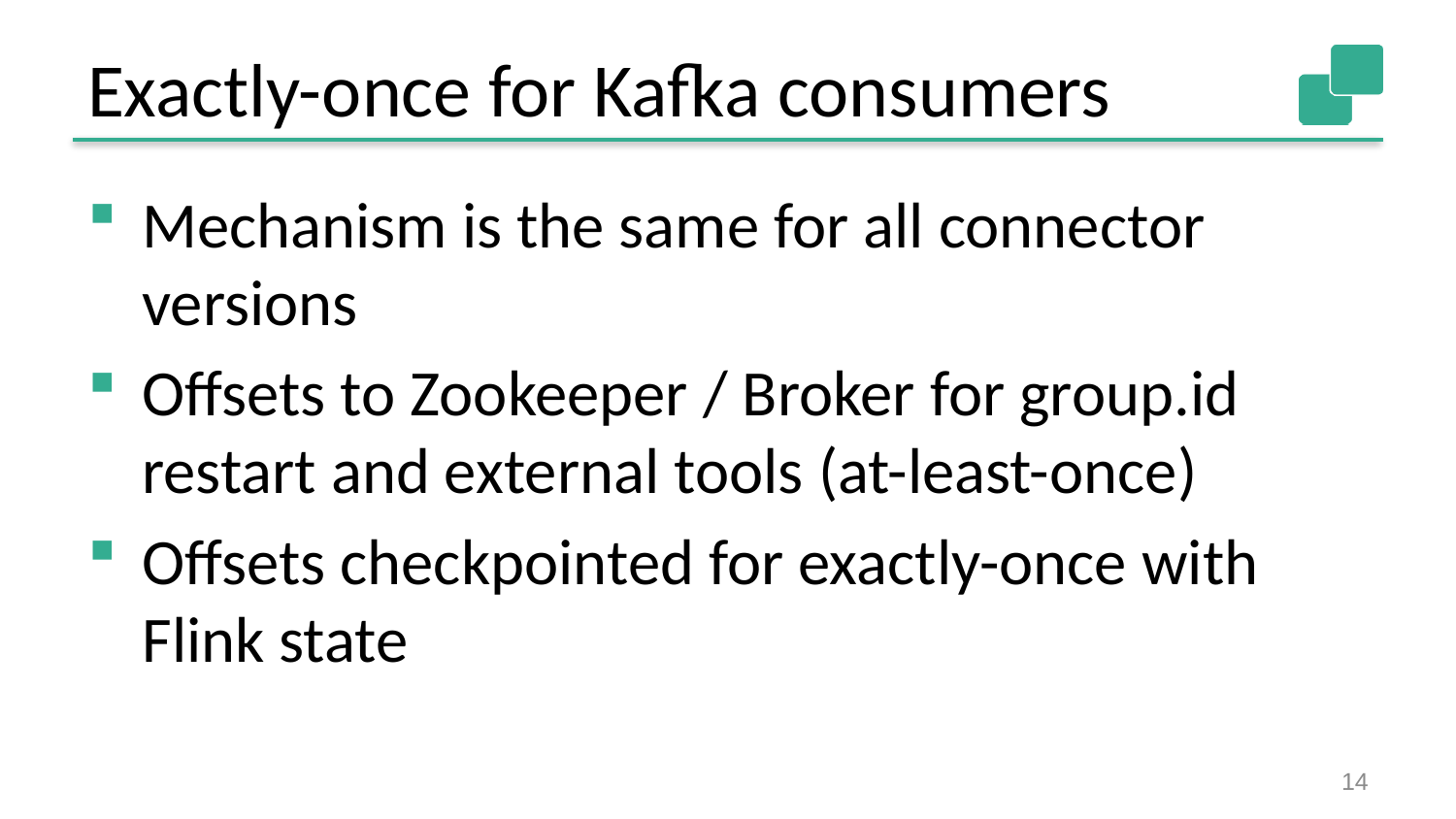

# Exactly-once for Kafka consumers
Mechanism is the same for all connector versions
Offsets to Zookeeper / Broker for group.id restart and external tools (at-least-once)
Offsets checkpointed for exactly-once with Flink state
14